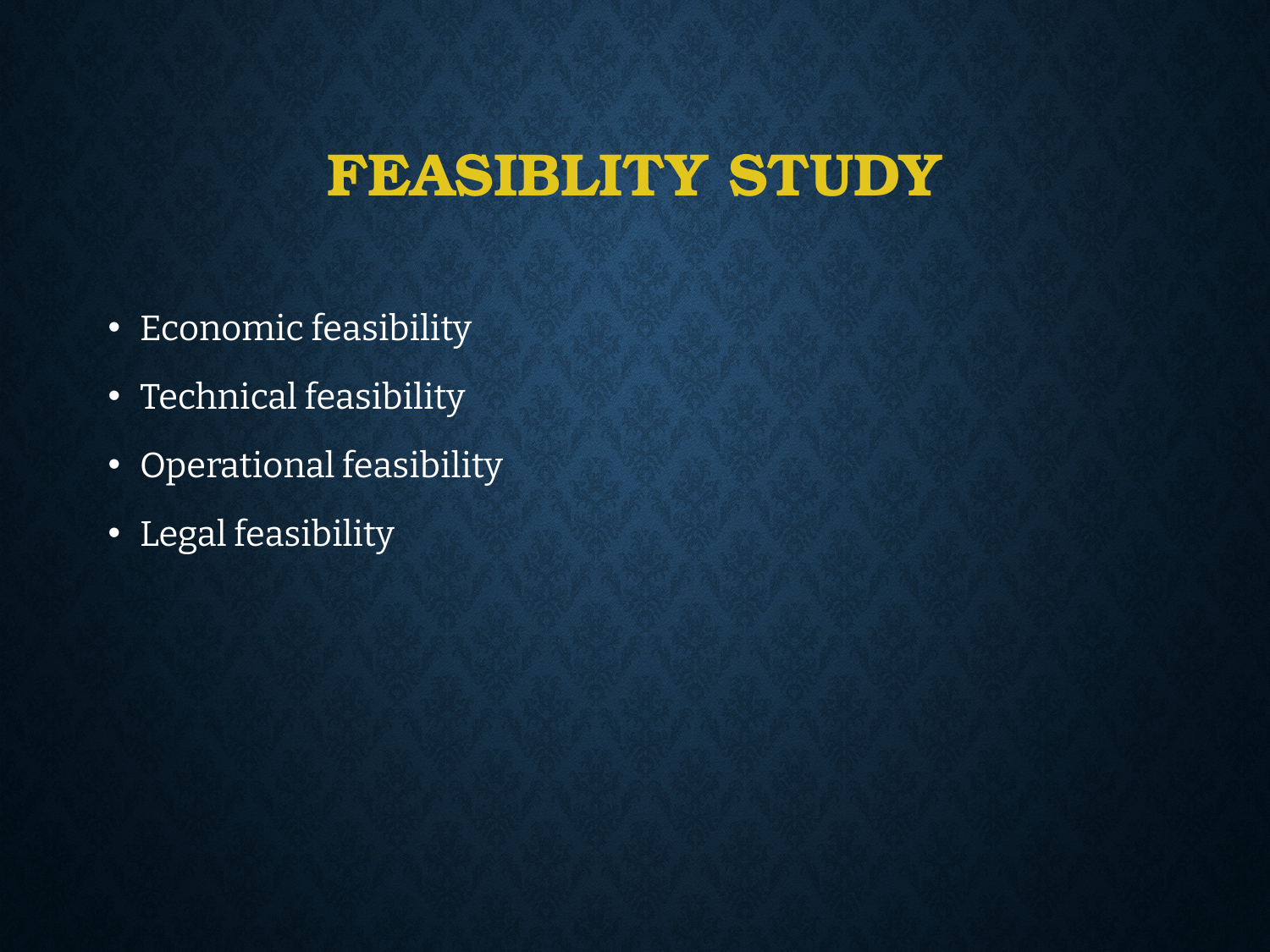

# FEASIBLITY STUDY
Economic feasibility
Technical feasibility
Operational feasibility
Legal feasibility